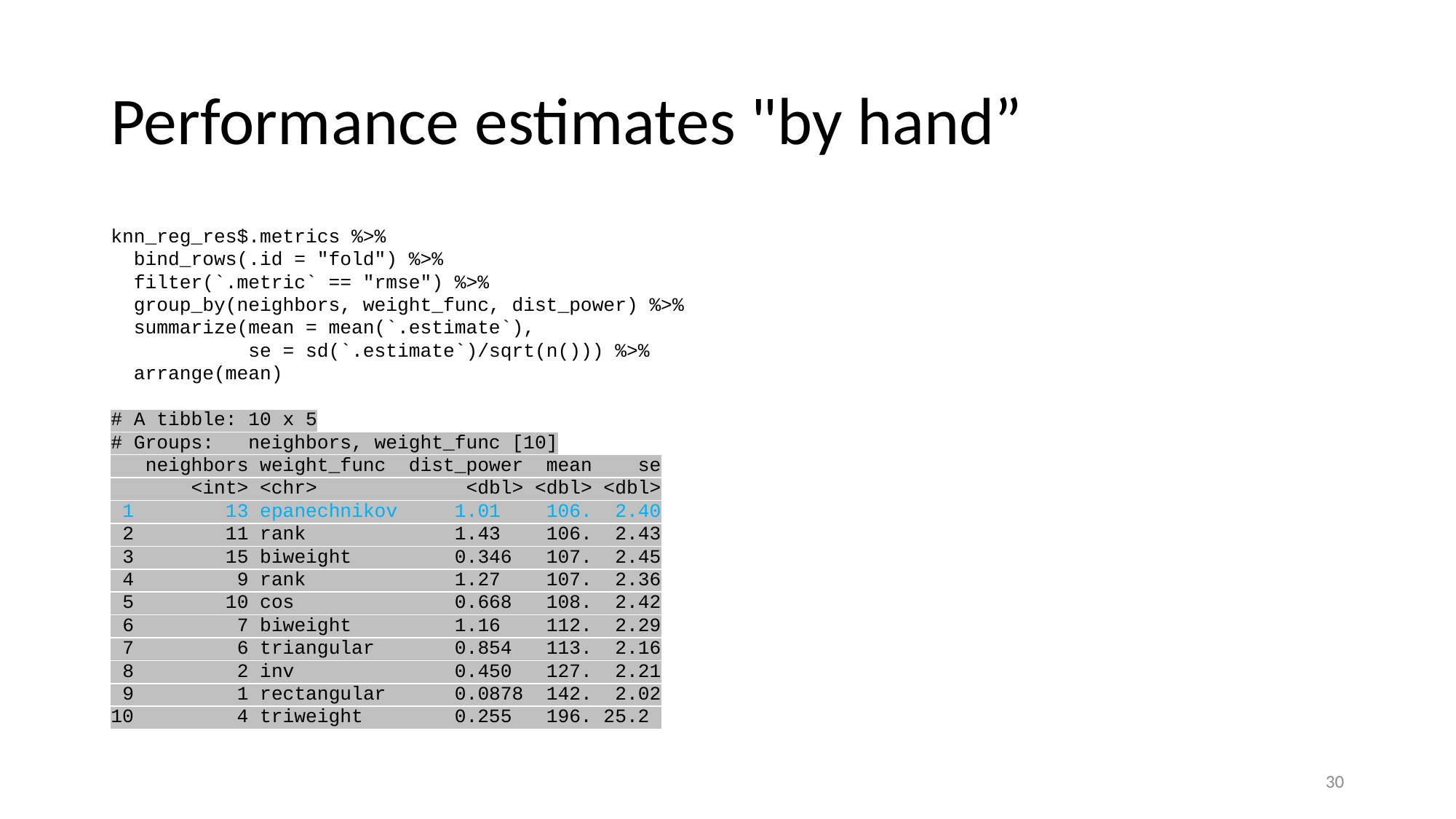

# Performance estimates "by hand”
knn_reg_res$.metrics %>%
  bind_rows(.id = "fold") %>%
  filter(`.metric` == "rmse") %>%
  group_by(neighbors, weight_func, dist_power) %>%
  summarize(mean = mean(`.estimate`),
            se = sd(`.estimate`)/sqrt(n())) %>%
  arrange(mean)

# A tibble: 10 x 5
# Groups:   neighbors, weight_func [10]
   neighbors weight_func  dist_power  mean    se
       <int> <chr>             <dbl> <dbl> <dbl>
 1        13 epanechnikov     1.01    106.  2.40
 2        11 rank             1.43    106.  2.43
 3        15 biweight         0.346   107.  2.45
 4         9 rank             1.27    107.  2.36
 5        10 cos              0.668   108.  2.42
 6         7 biweight         1.16    112.  2.29
 7         6 triangular       0.854   113.  2.16
 8         2 inv              0.450   127.  2.21
 9         1 rectangular      0.0878  142.  2.02
10         4 triweight        0.255   196. 25.2
30